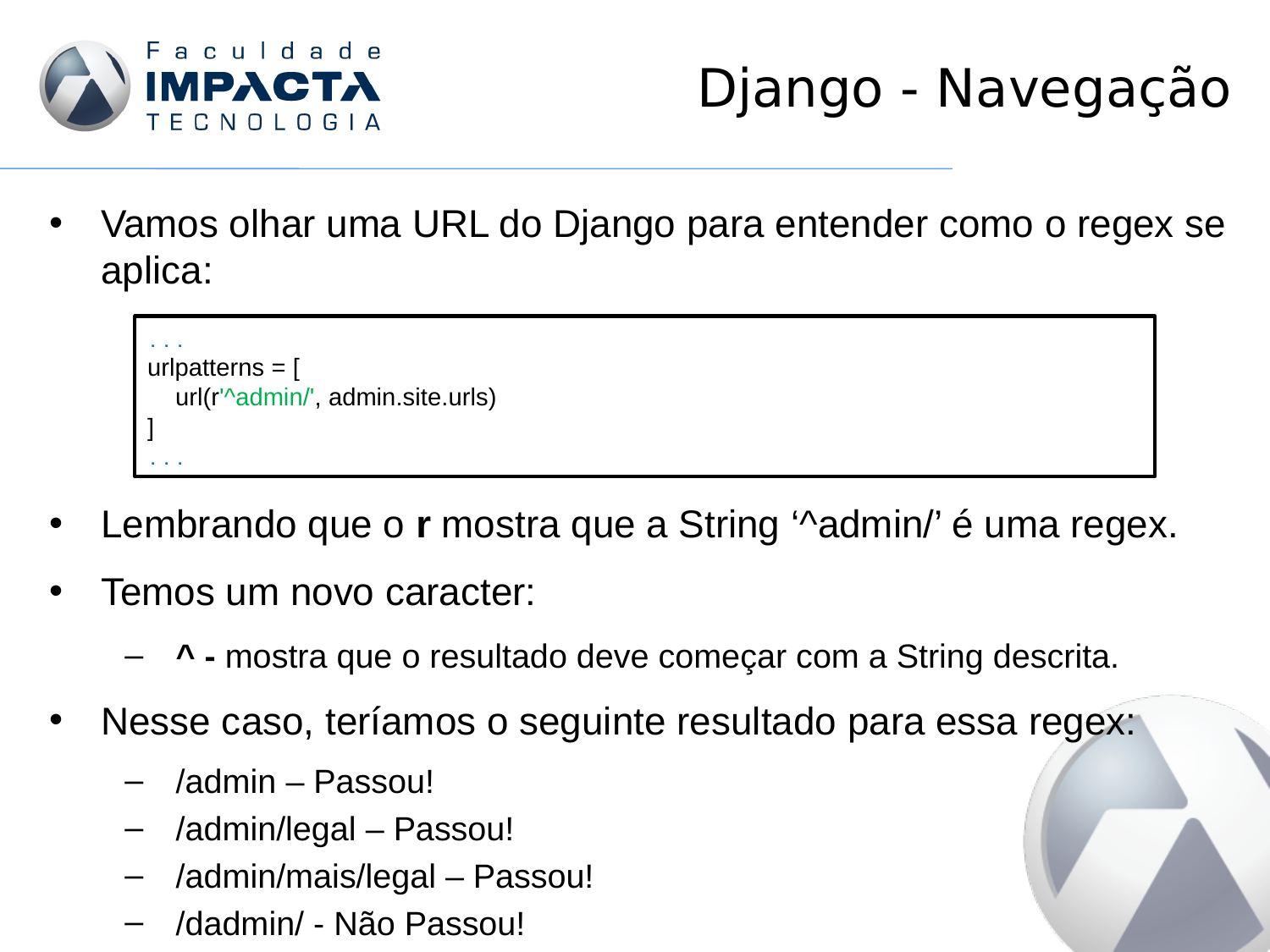

# Django - Navegação
Vamos olhar uma URL do Django para entender como o regex se aplica:
Lembrando que o r mostra que a String ‘^admin/’ é uma regex.
Temos um novo caracter:
^ - mostra que o resultado deve começar com a String descrita.
Nesse caso, teríamos o seguinte resultado para essa regex:
/admin – Passou!
/admin/legal – Passou!
/admin/mais/legal – Passou!
/dadmin/ - Não Passou!

...
urlpatterns = [
    url(r'^admin/', admin.site.urls)
]
...